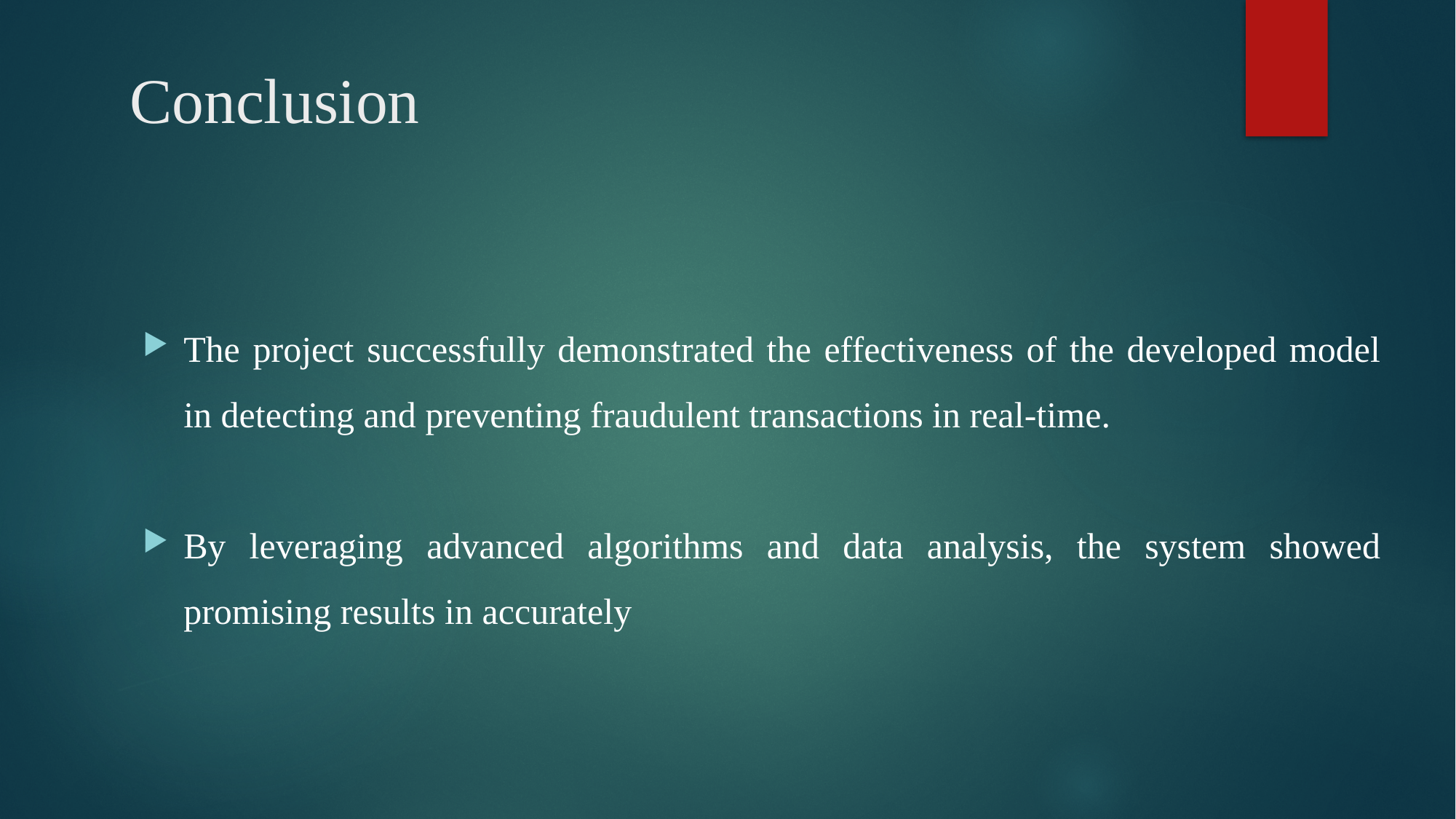

# Conclusion

The project successfully demonstrated the effectiveness of the developed model in detecting and preventing fraudulent transactions in real-time.

By leveraging advanced algorithms and data analysis, the system showed promising results in accurately